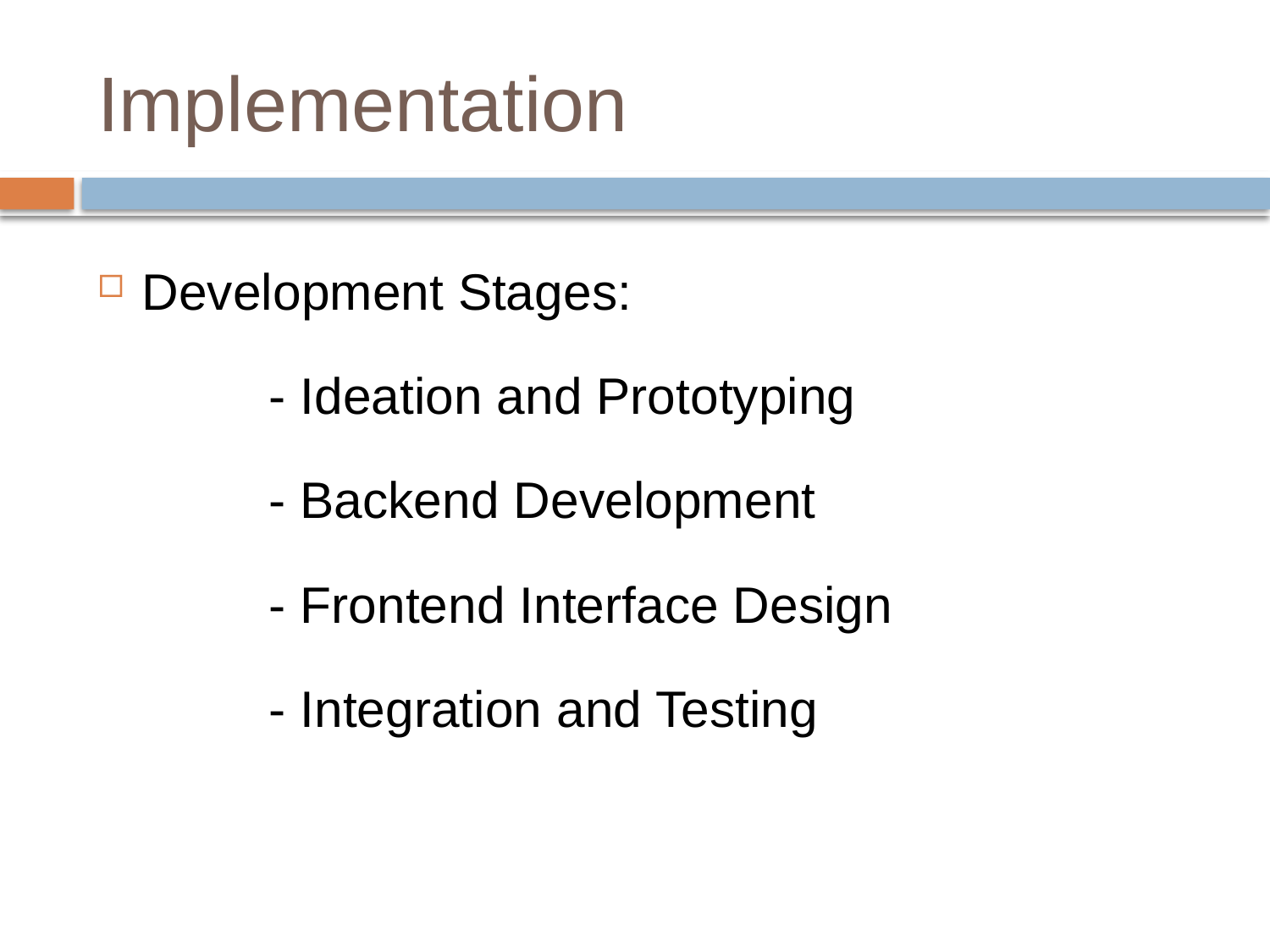

# Implementation
Development Stages:
		- Ideation and Prototyping
		- Backend Development
		- Frontend Interface Design
		- Integration and Testing